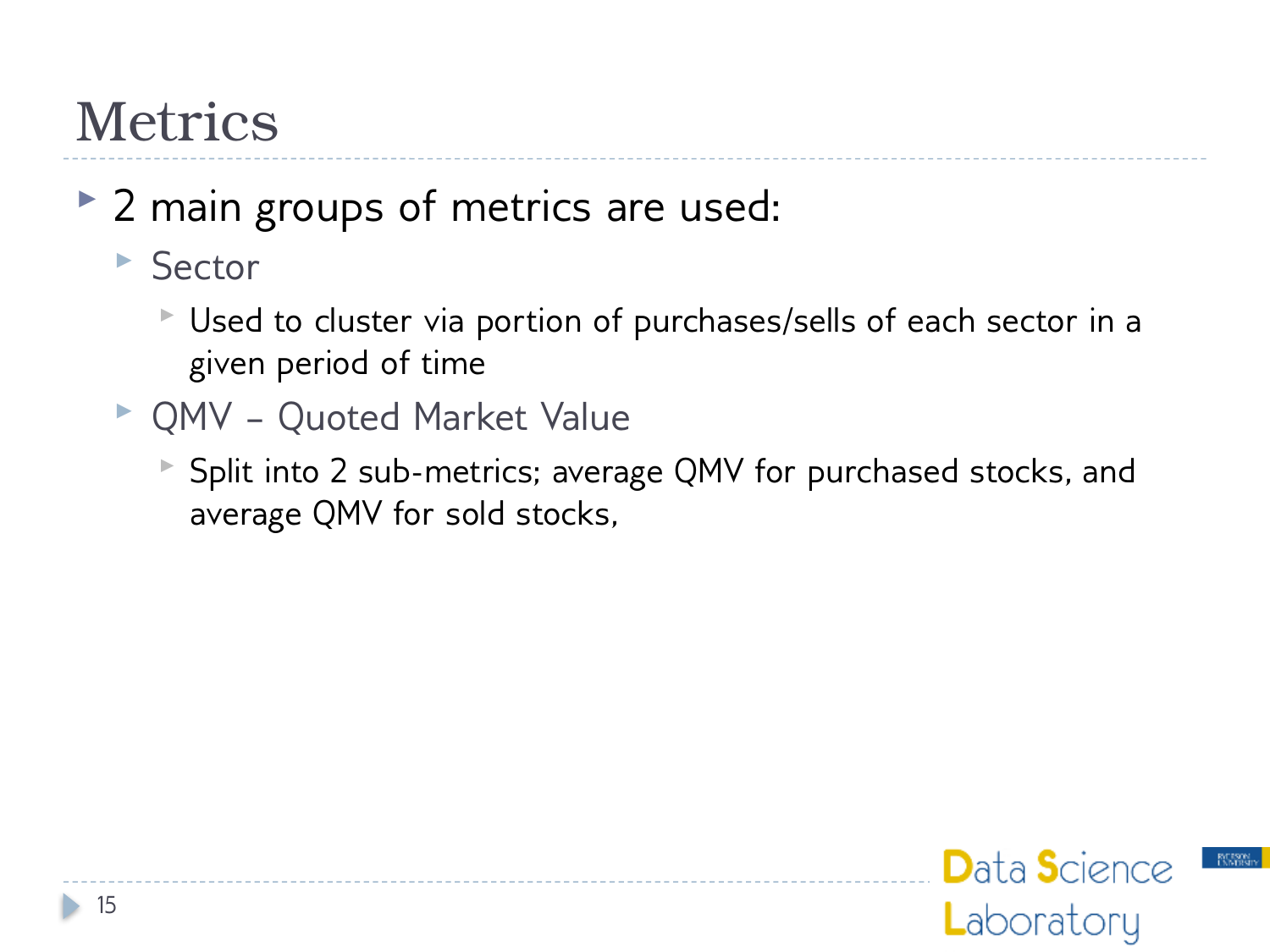

# Metrics
2 main groups of metrics are used:
Sector
Used to cluster via portion of purchases/sells of each sector in a given period of time
QMV – Quoted Market Value
Split into 2 sub-metrics; average QMV for purchased stocks, and average QMV for sold stocks,
15